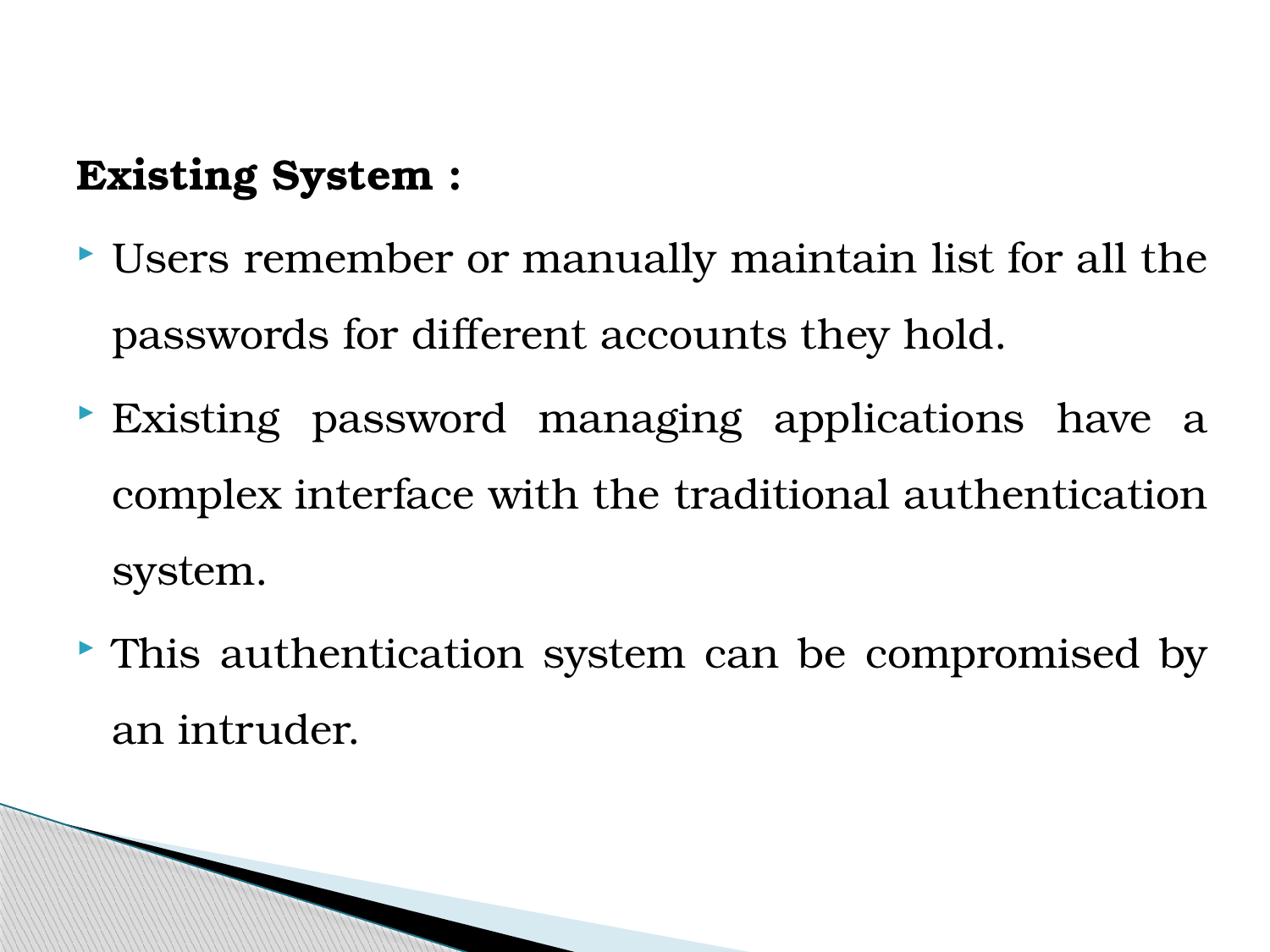

Existing System :
Users remember or manually maintain list for all the passwords for different accounts they hold.
Existing password managing applications have a complex interface with the traditional authentication system.
This authentication system can be compromised by an intruder.